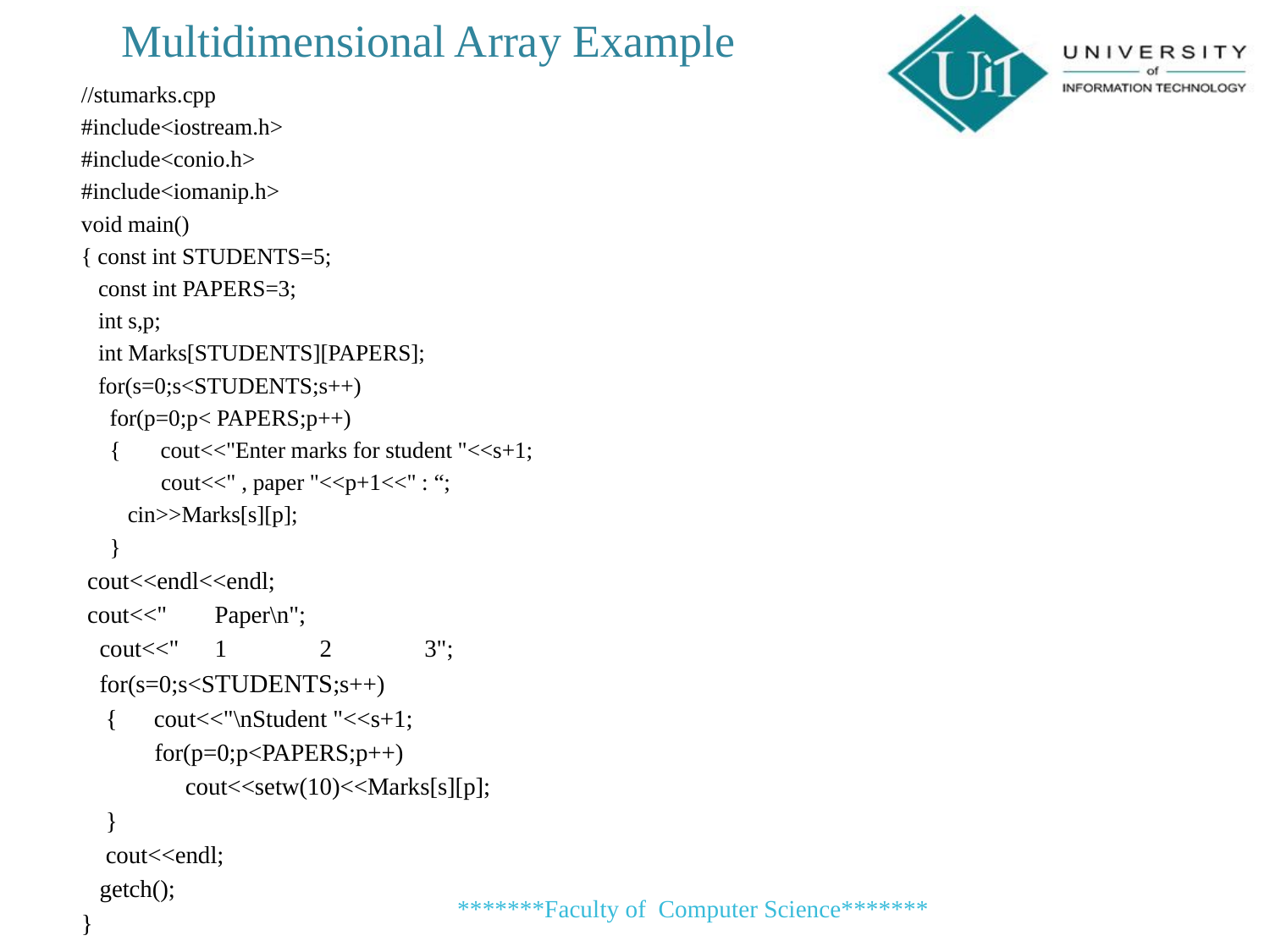

Multidimensional Array Example
//stumarks.cpp
#include<iostream.h>
#include<conio.h>
#include<iomanip.h>
void main()
{ const int STUDENTS=5;
   const int PAPERS=3;
   int s,p;
   int Marks[STUDENTS][PAPERS];
   for(s=0;s<STUDENTS;s++)
     for(p=0;p< PAPERS;p++)
     {       cout<<"Enter marks for student "<<s+1;
              cout<<" , paper "<<p+1<<" : “;
		 cin>>Marks[s][p];
     }
 cout<<endl<<endl;
 cout<<"			Paper\n";
   cout<<"		1    	  2	    3";
   for(s=0;s<STUDENTS;s++)
    {      cout<<"\nStudent "<<s+1;
            for(p=0;p<PAPERS;p++)
                 cout<<setw(10)<<Marks[s][p];
    }
    cout<<endl;
   getch();
}

*******Faculty of  Computer Science*******